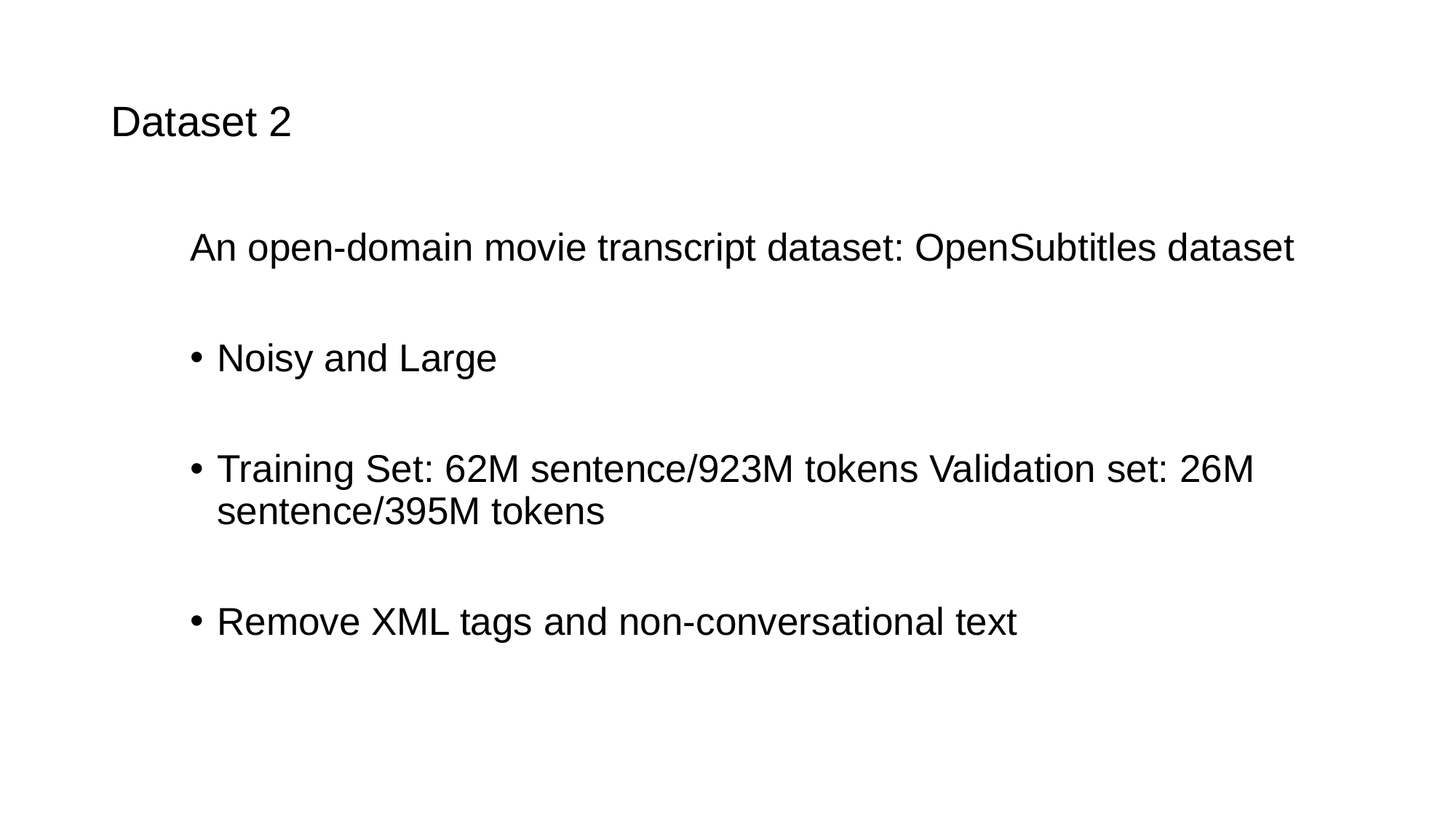

# Dataset 2
An open-domain movie transcript dataset: OpenSubtitles dataset

Noisy and Large

Training Set: 62M sentence/923M tokens Validation set: 26M sentence/395M tokens

Remove XML tags and non-conversational text